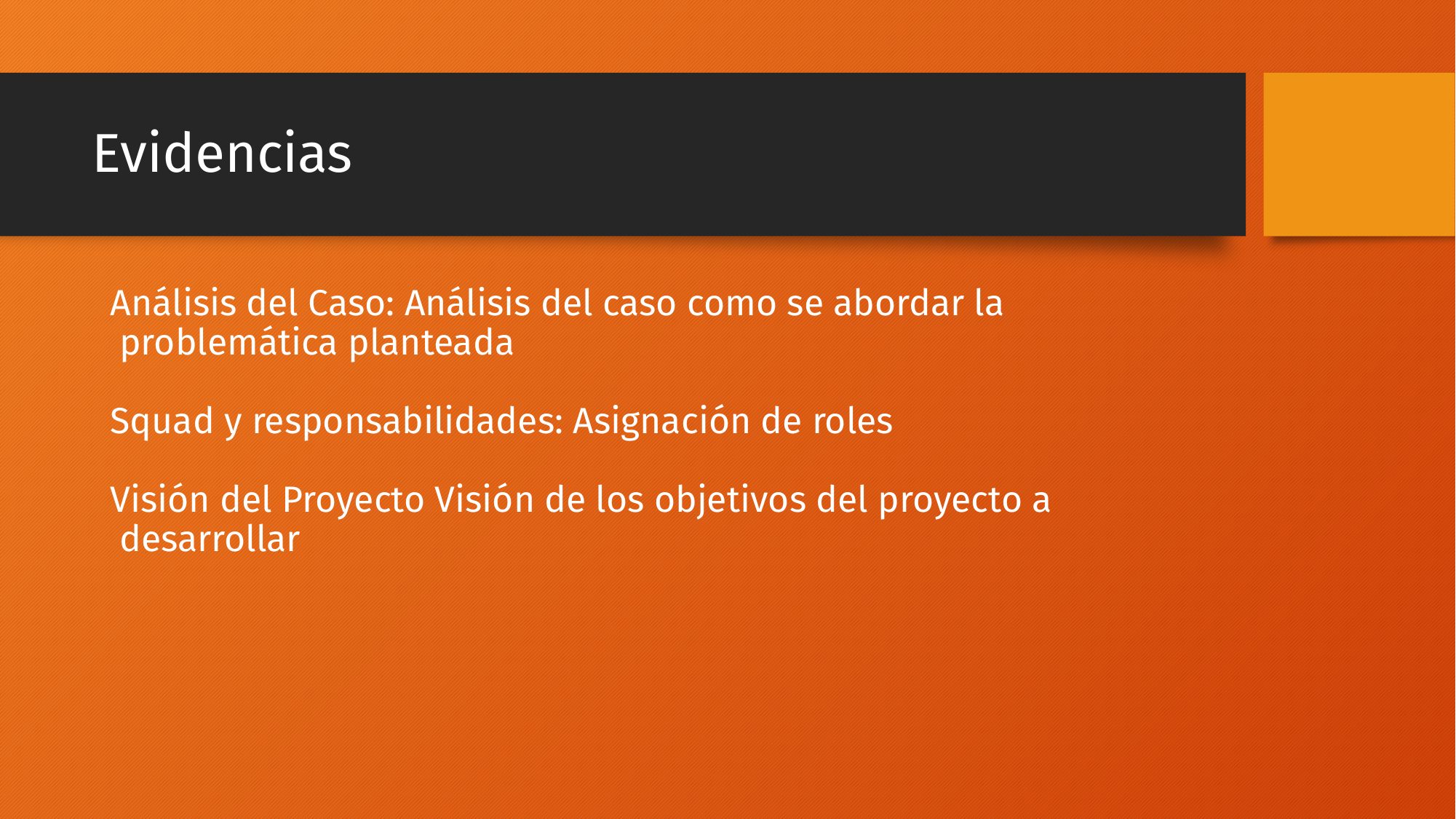

# Evidencias
Análisis del Caso: Análisis del caso como se abordar la problemática planteada

Squad y responsabilidades: Asignación de roles

Visión del Proyecto Visión de los objetivos del proyecto a desarrollar